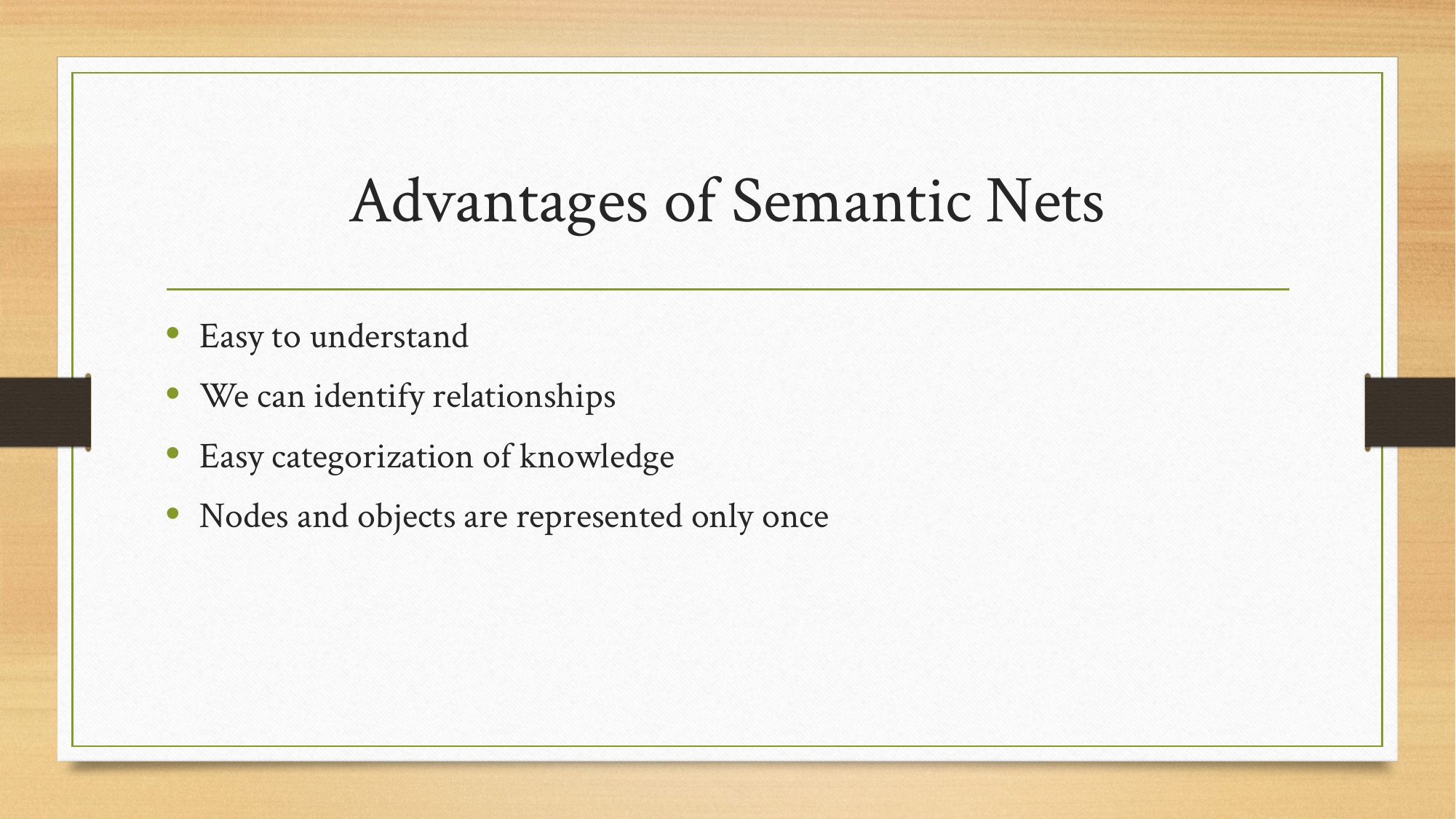

# Advantages of Semantic Nets
Easy to understand
We can identify relationships
Easy categorization of knowledge
Nodes and objects are represented only once